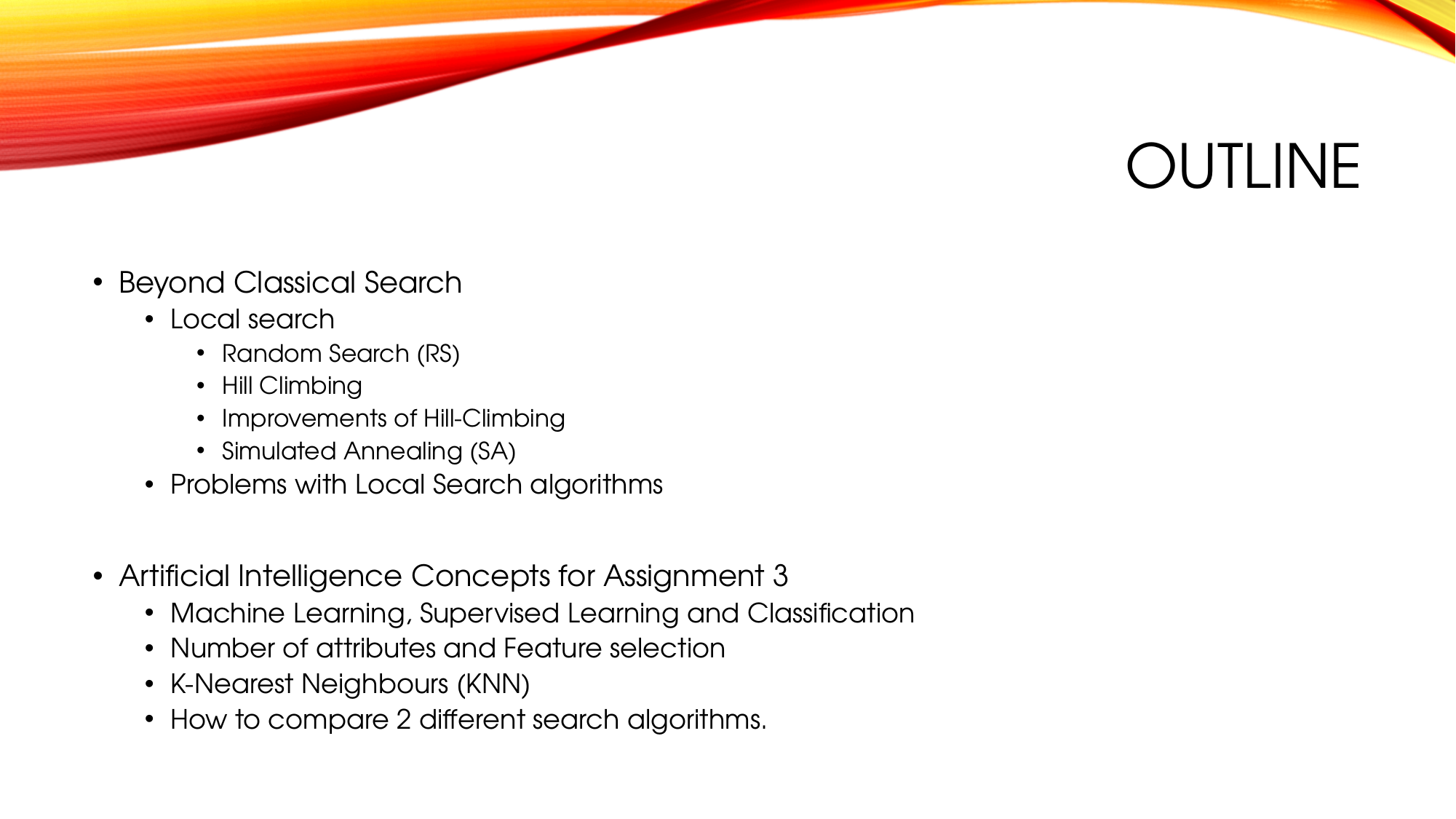

# Outline
Beyond Classical Search
Local search
Random Search (RS)
Hill Climbing
Improvements of Hill-Climbing
Simulated Annealing (SA)
Problems with Local Search algorithms

Artificial Intelligence Concepts for Assignment 3
Machine Learning, Supervised Learning and Classification
Number of attributes and Feature selection
K-Nearest Neighbours (KNN)
How to compare 2 different search algorithms.